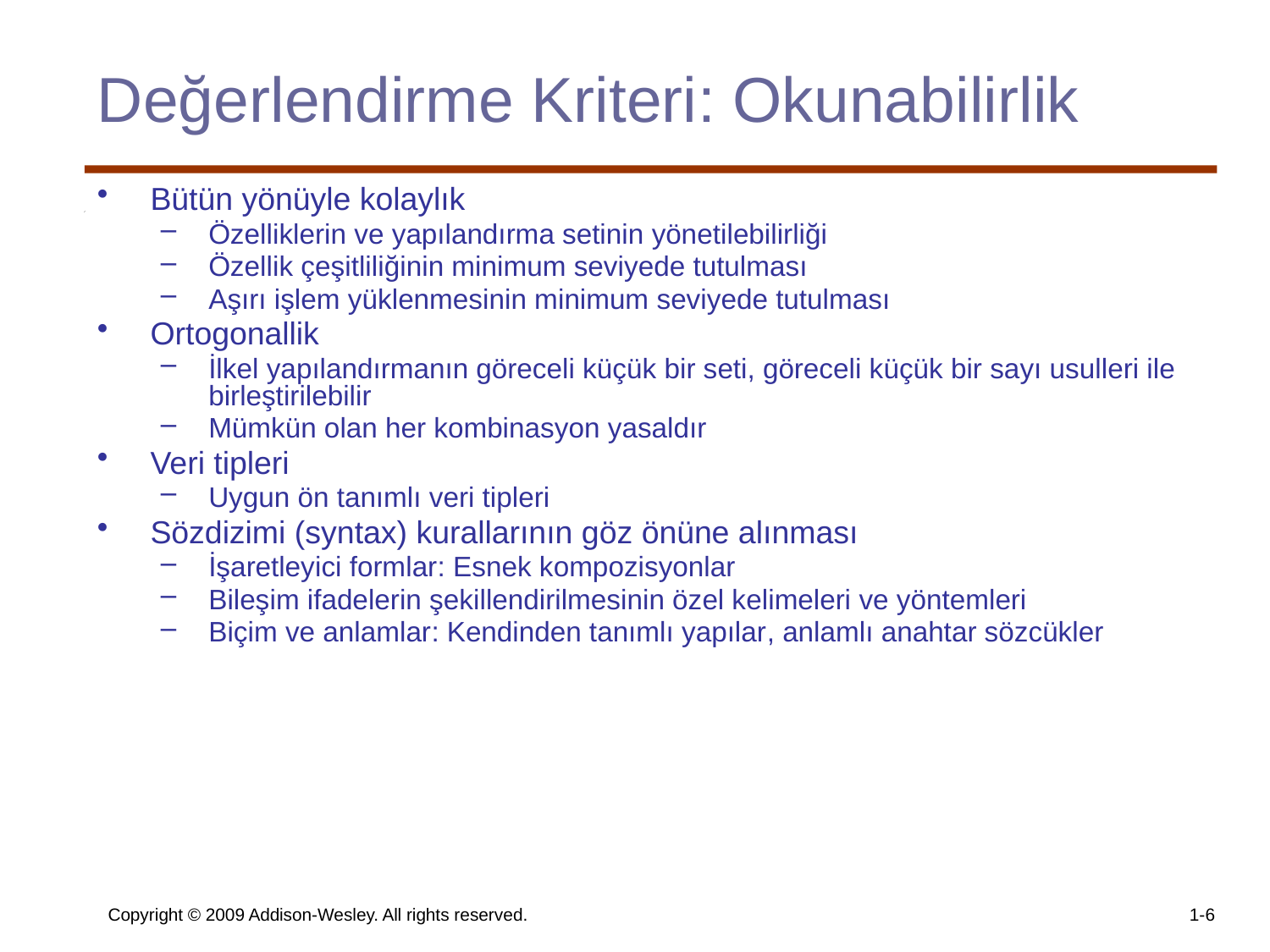

# Değerlendirme Kriteri: Okunabilirlik
Bütün yönüyle kolaylık
Özelliklerin ve yapılandırma setinin yönetilebilirliği
Özellik çeşitliliğinin minimum seviyede tutulması
Aşırı işlem yüklenmesinin minimum seviyede tutulması
Ortogonallik
İlkel yapılandırmanın göreceli küçük bir seti, göreceli küçük bir sayı usulleri ile birleştirilebilir
Mümkün olan her kombinasyon yasaldır
Veri tipleri
Uygun ön tanımlı veri tipleri
Sözdizimi (syntax) kurallarının göz önüne alınması
İşaretleyici formlar: Esnek kompozisyonlar
Bileşim ifadelerin şekillendirilmesinin özel kelimeleri ve yöntemleri
Biçim ve anlamlar: Kendinden tanımlı yapılar, anlamlı anahtar sözcükler
Copyright © 2009 Addison-Wesley. All rights reserved.
1-6